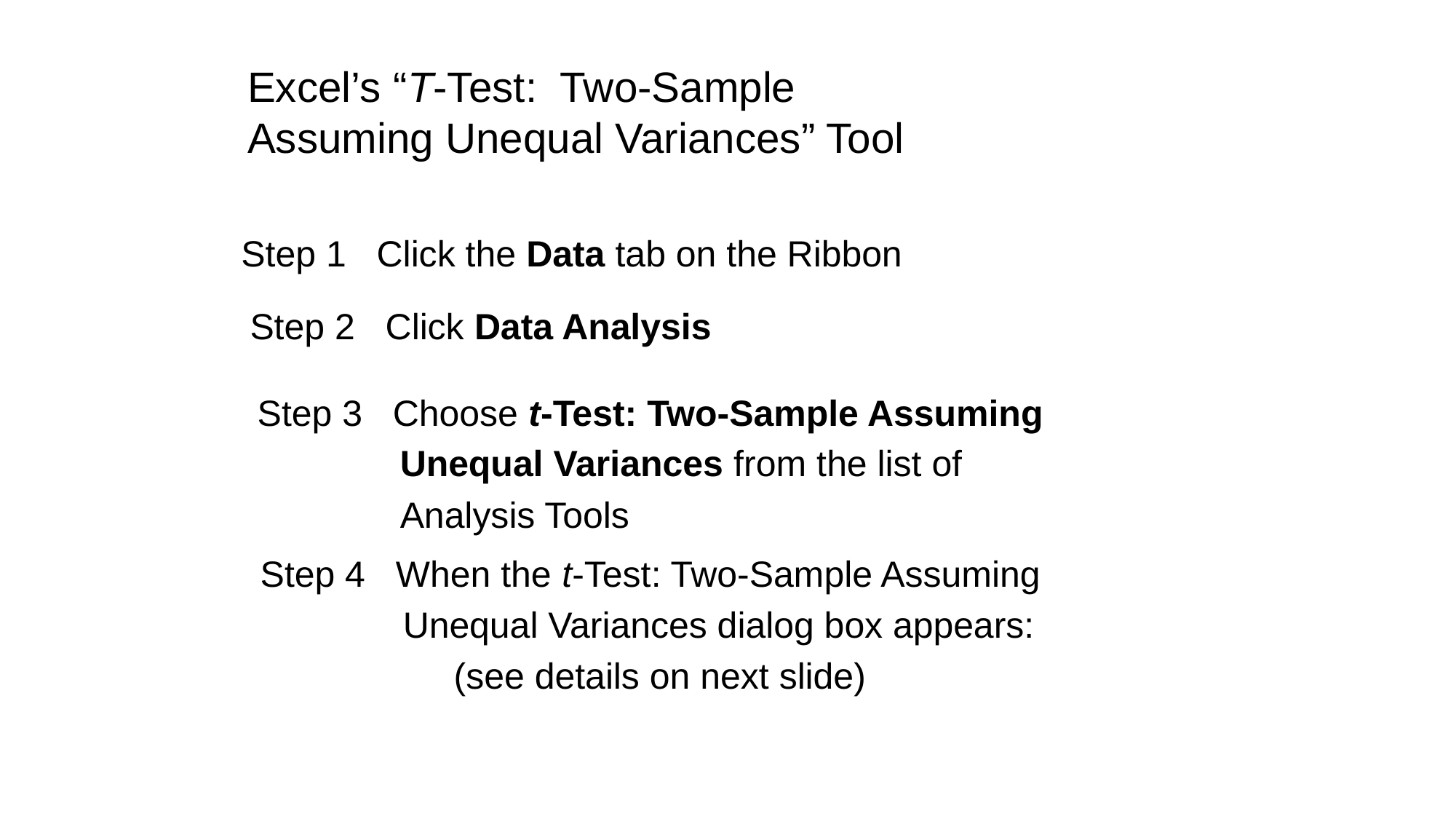

Excel’s “T-Test:  Two-Sample
Assuming Unequal Variances” Tool
Step 1   Click the Data tab on the Ribbon
Step 2   Click Data Analysis
Step 3   Choose t-Test: Two-Sample Assuming
              Unequal Variances from the list of
              Analysis Tools
Step 4   When the t-Test: Two-Sample Assuming
              Unequal Variances dialog box appears:
                   (see details on next slide)